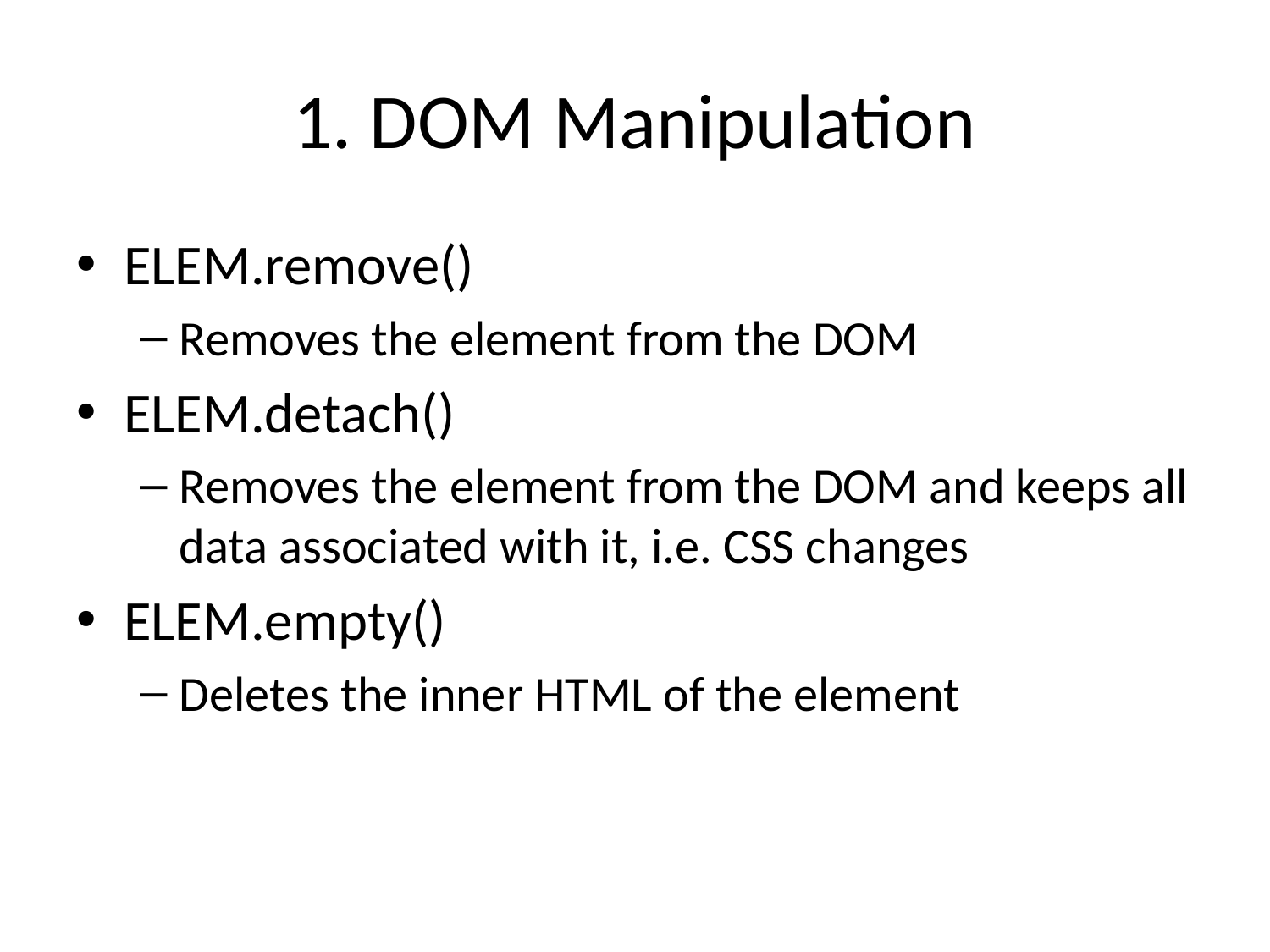

# 1. DOM Manipulation
ELEM.remove()
Removes the element from the DOM
ELEM.detach()
Removes the element from the DOM and keeps all data associated with it, i.e. CSS changes
ELEM.empty()
Deletes the inner HTML of the element